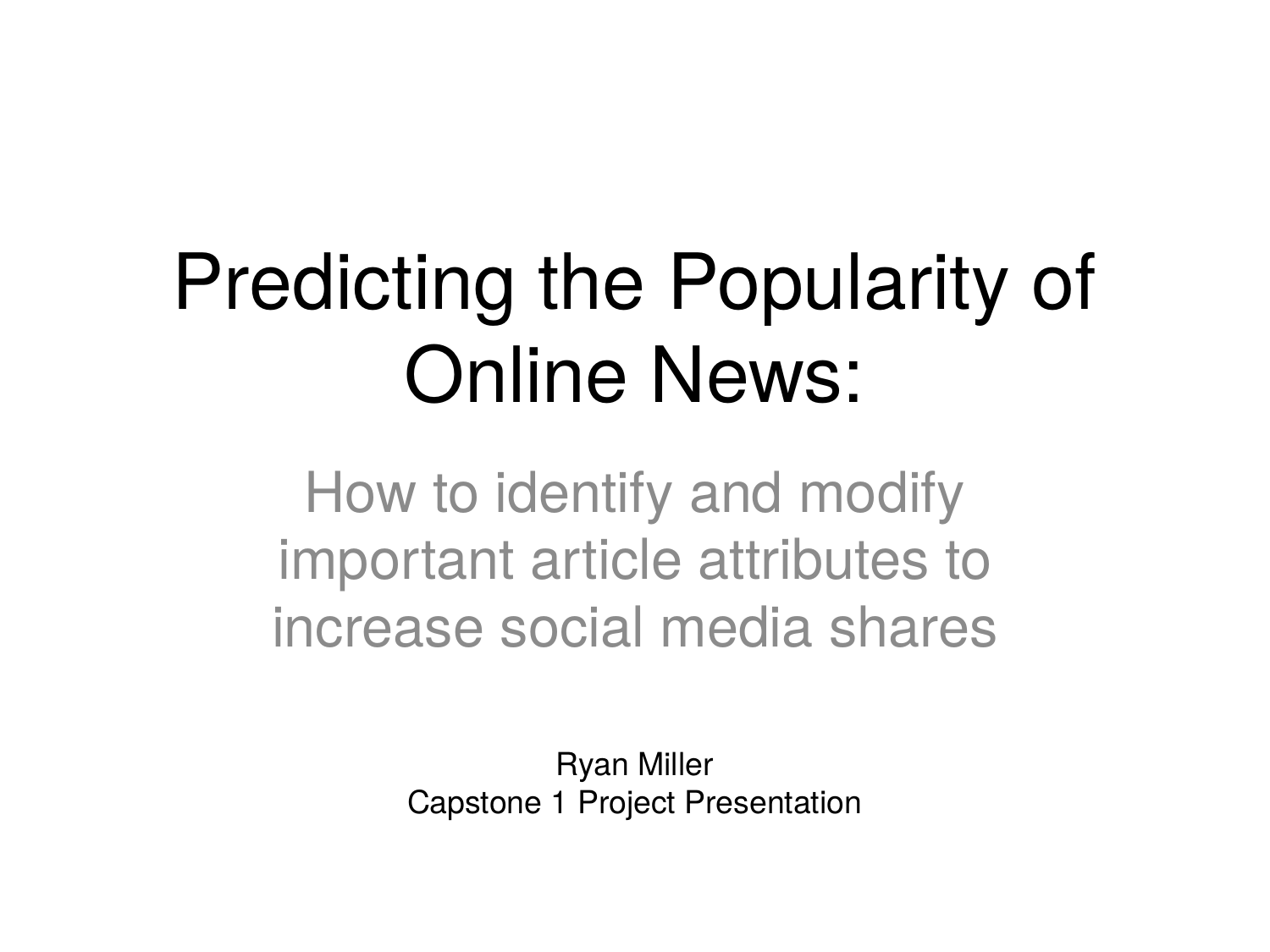

# Predicting the Popularity of Online News:
How to identify and modify important article attributes to increase social media shares
Ryan Miller
Capstone 1 Project Presentation